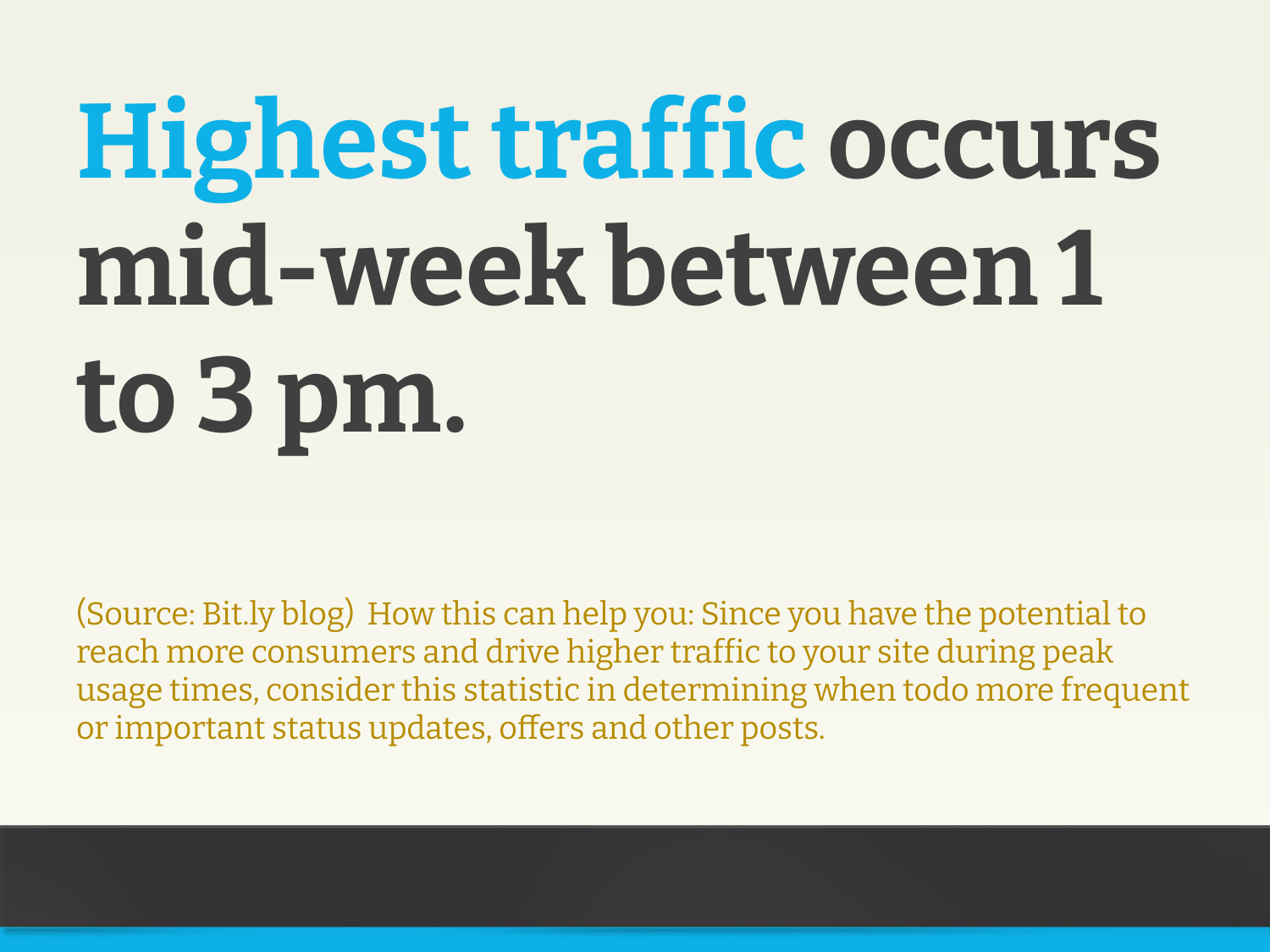

Highest traffic occurs mid-week between 1 to 3 pm.

(Source: Bit.ly blog)  How this can help you: Since you have the potential to reach more consumers and drive higher traffic to your site during peak usage times, consider this statistic in determining when todo more frequent or important status updates, offers and other posts.